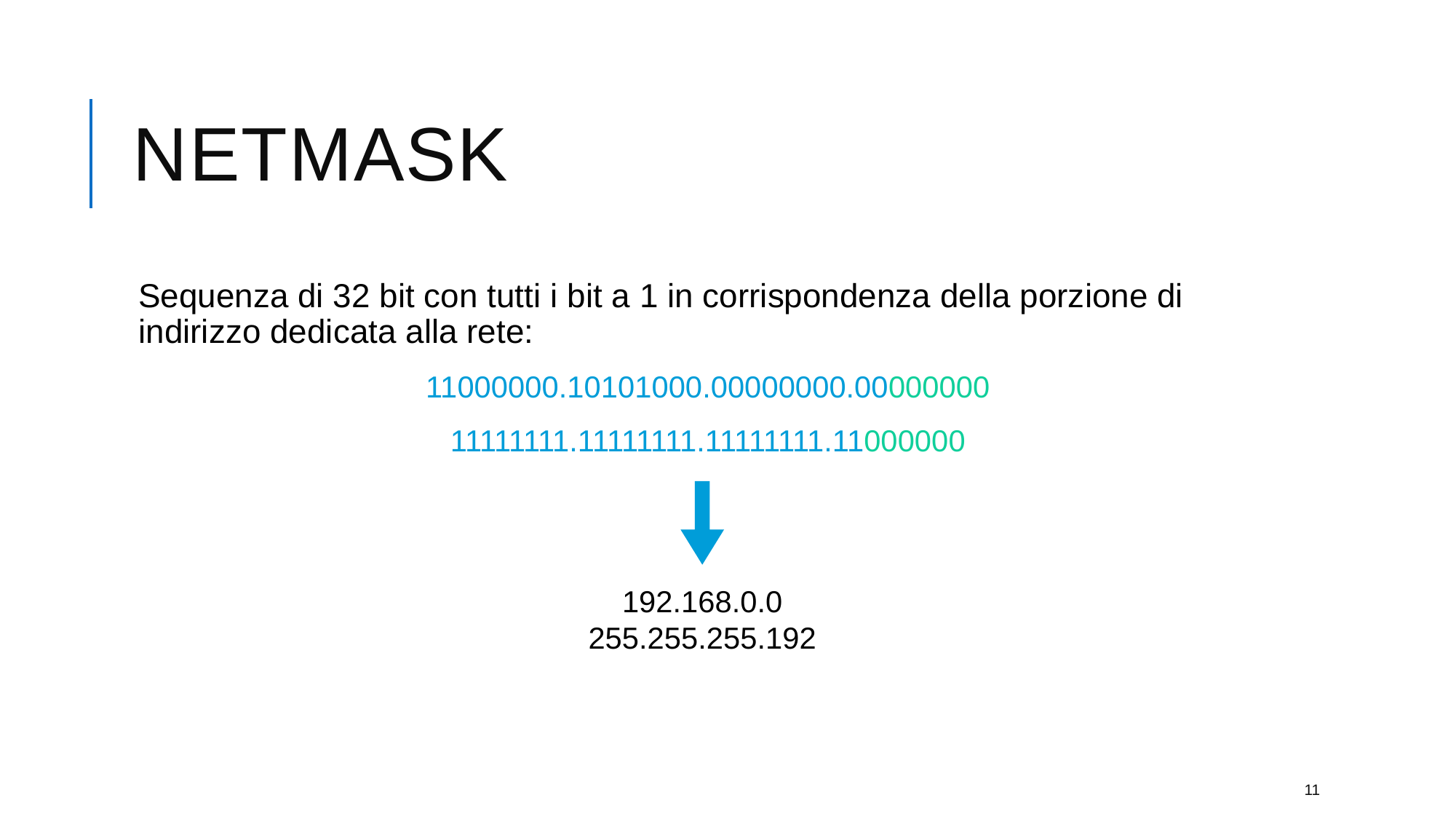

# NETMASK
Sequenza di 32 bit con tutti i bit a 1 in corrispondenza della porzione di indirizzo dedicata alla rete:
11000000.10101000.00000000.00000000
11111111.11111111.11111111.11000000

192.168.0.0
255.255.255.192
11